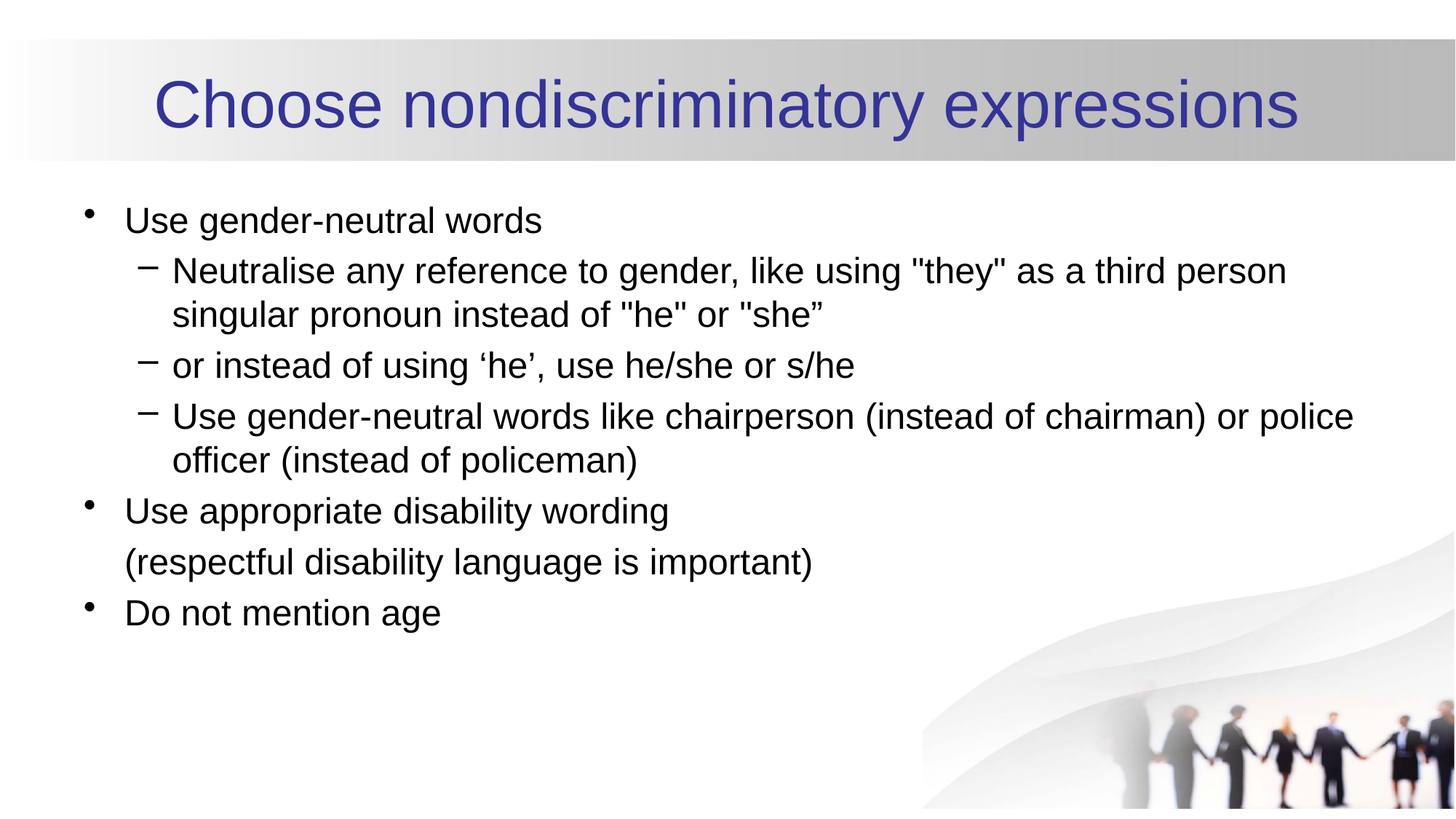

# Choose nondiscriminatory expressions
Use gender-neutral words
Neutralise any reference to gender, like using "they" as a third person singular pronoun instead of "he" or "she”
or instead of using ‘he’, use he/she or s/he
Use gender-neutral words like chairperson (instead of chairman) or police officer (instead of policeman)
Use appropriate disability wording
	(respectful disability language is important)
Do not mention age